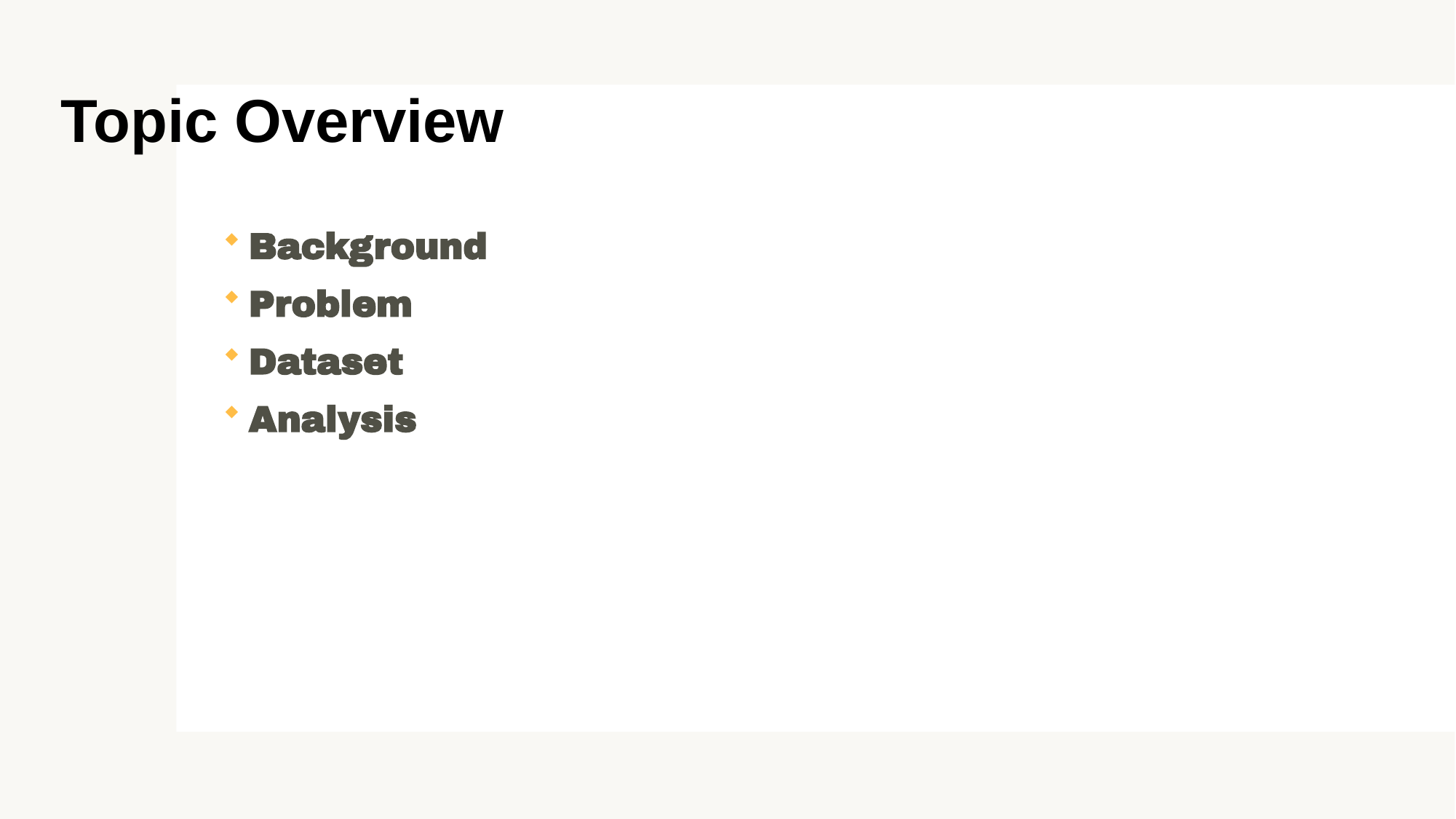

# Topic Overview
Background
Problem
Dataset
Analysis